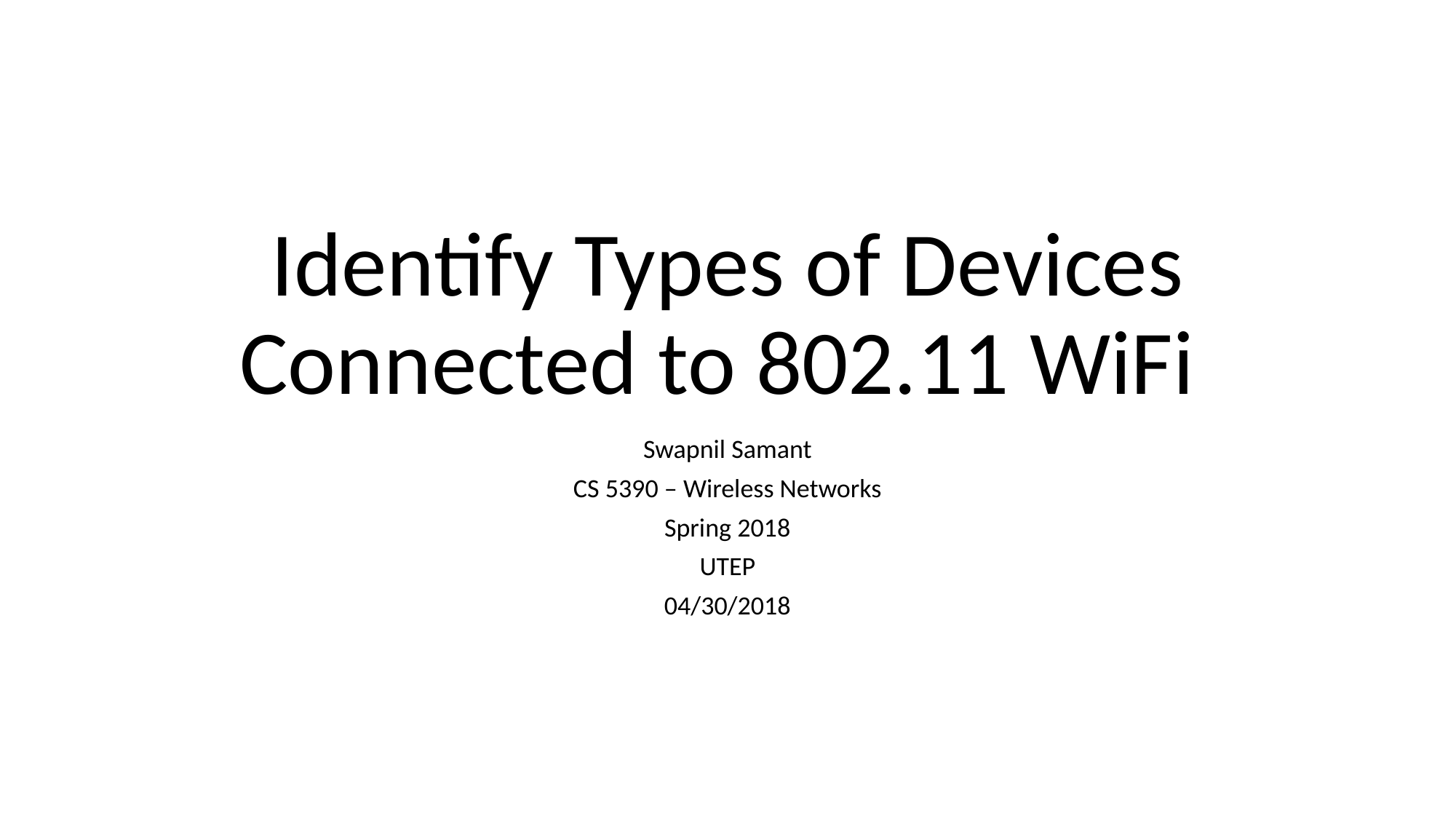

# Identify Types of Devices Connected to 802.11 WiFi
Swapnil Samant
CS 5390 – Wireless Networks
Spring 2018
UTEP
04/30/2018